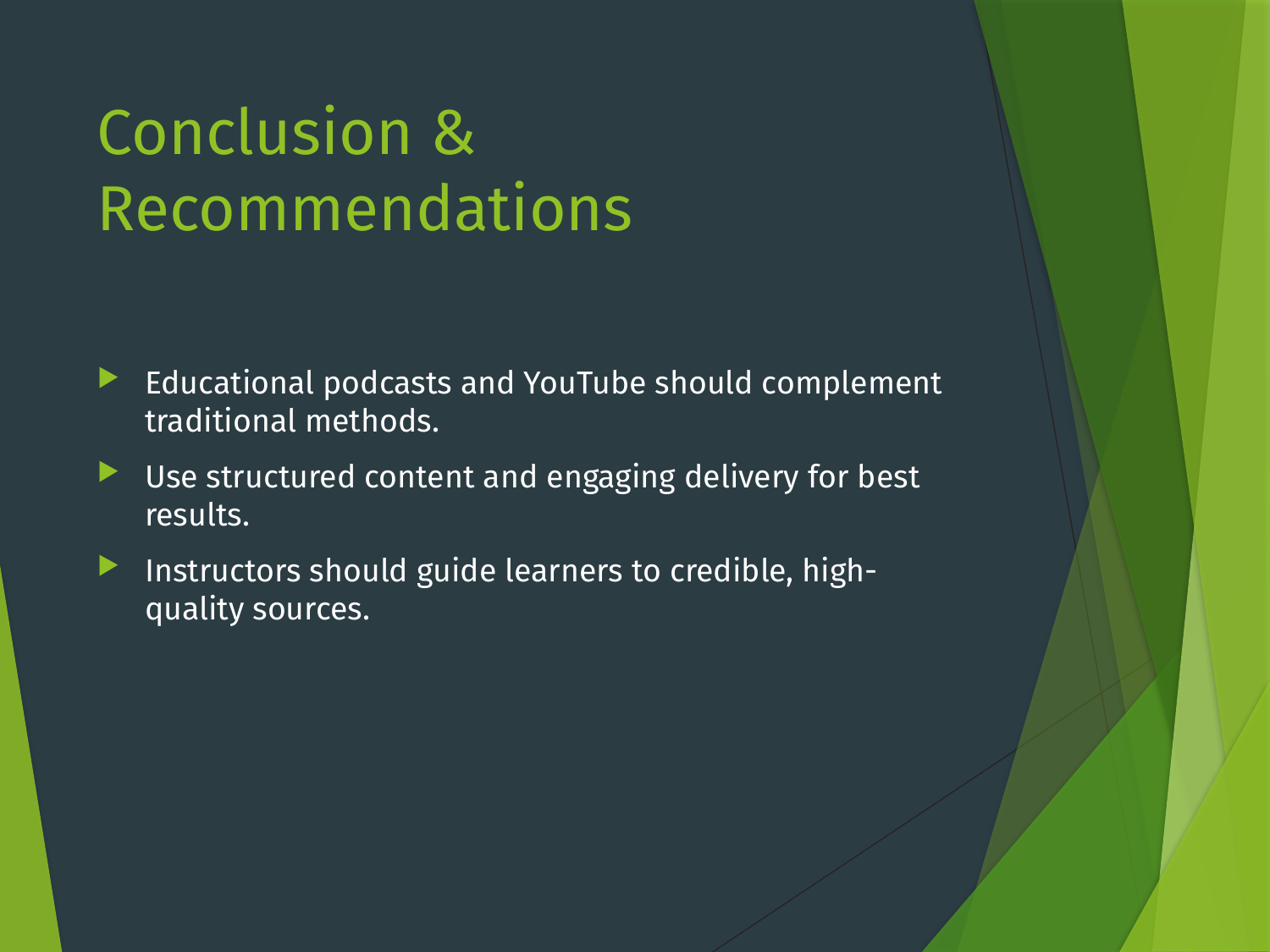

# Conclusion & Recommendations

Educational podcasts and YouTube should complement traditional methods.
Use structured content and engaging delivery for best results.
Instructors should guide learners to credible, high-quality sources.